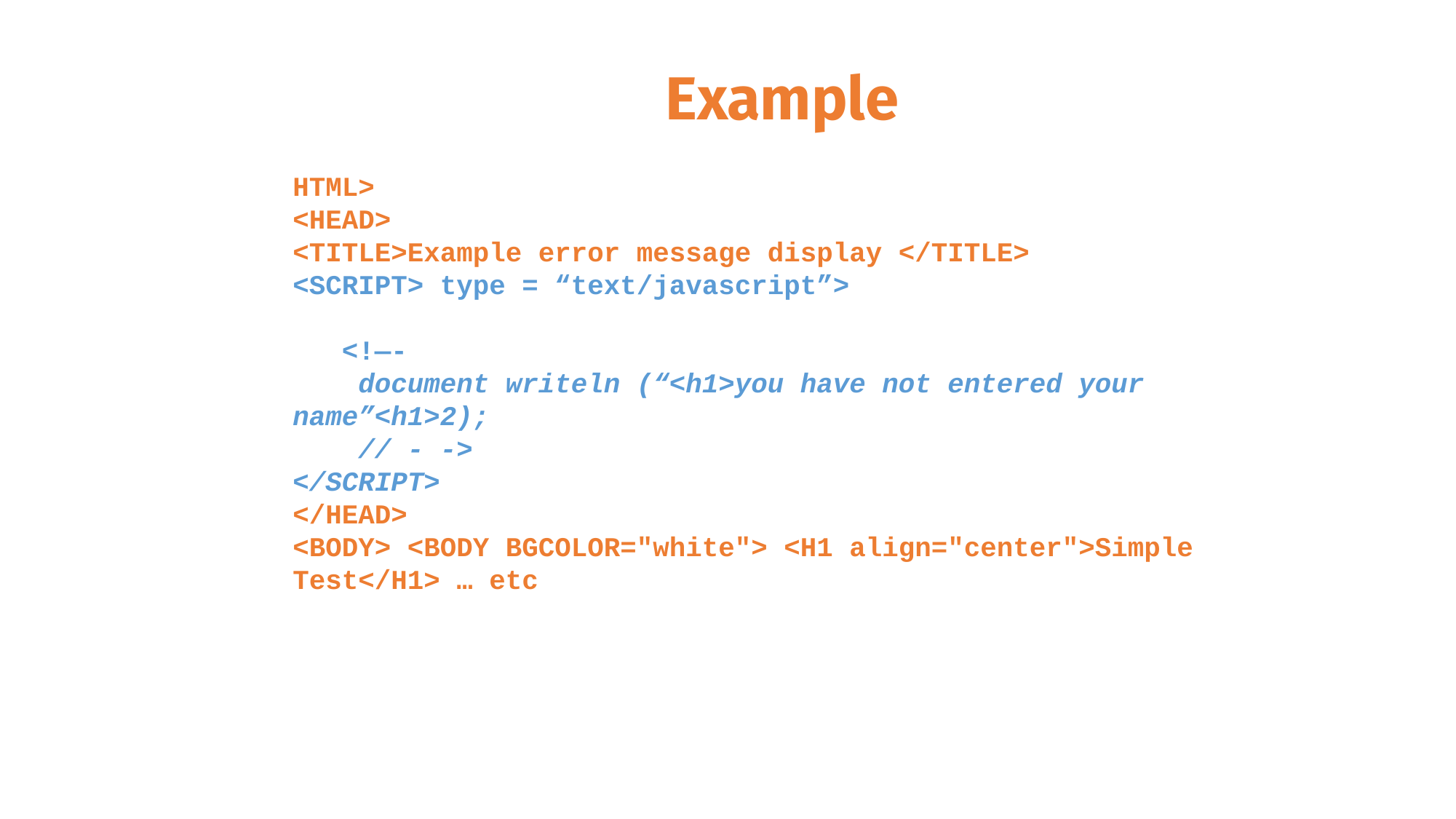

Example
HTML>
<HEAD>
<TITLE>Example error message display </TITLE>
<SCRIPT> type = “text/javascript”>

   <!—-
    document writeln (“<h1>you have not entered your name”<h1>2);
    // - ->
</SCRIPT>
</HEAD>
<BODY> <BODY BGCOLOR="white"> <H1 align="center">Simple Test</H1> … etc